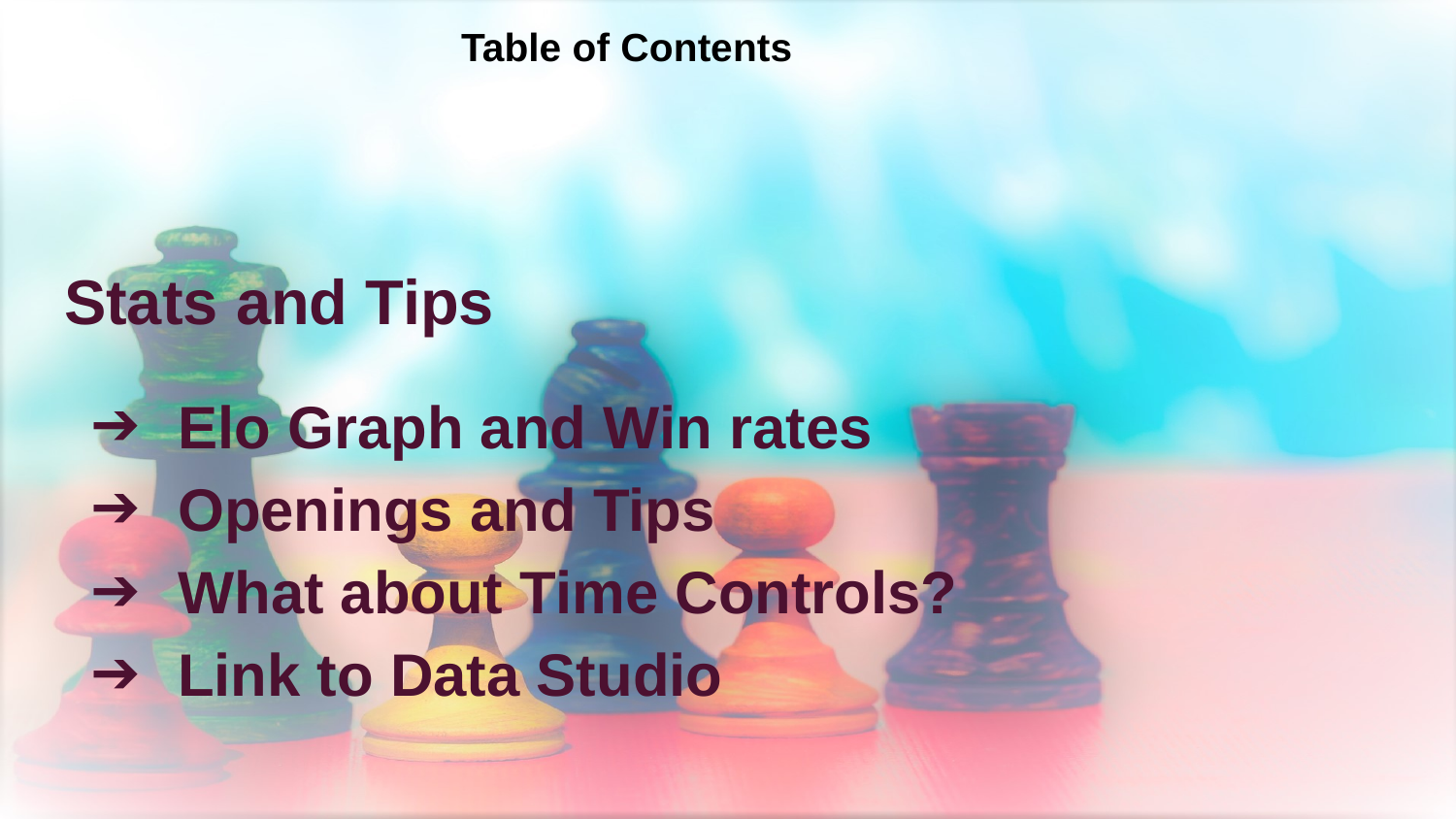

# Table of Contents

Stats and Tips

Elo Graph and Win rates
Openings and Tips
What about Time Controls?
Link to Data Studio